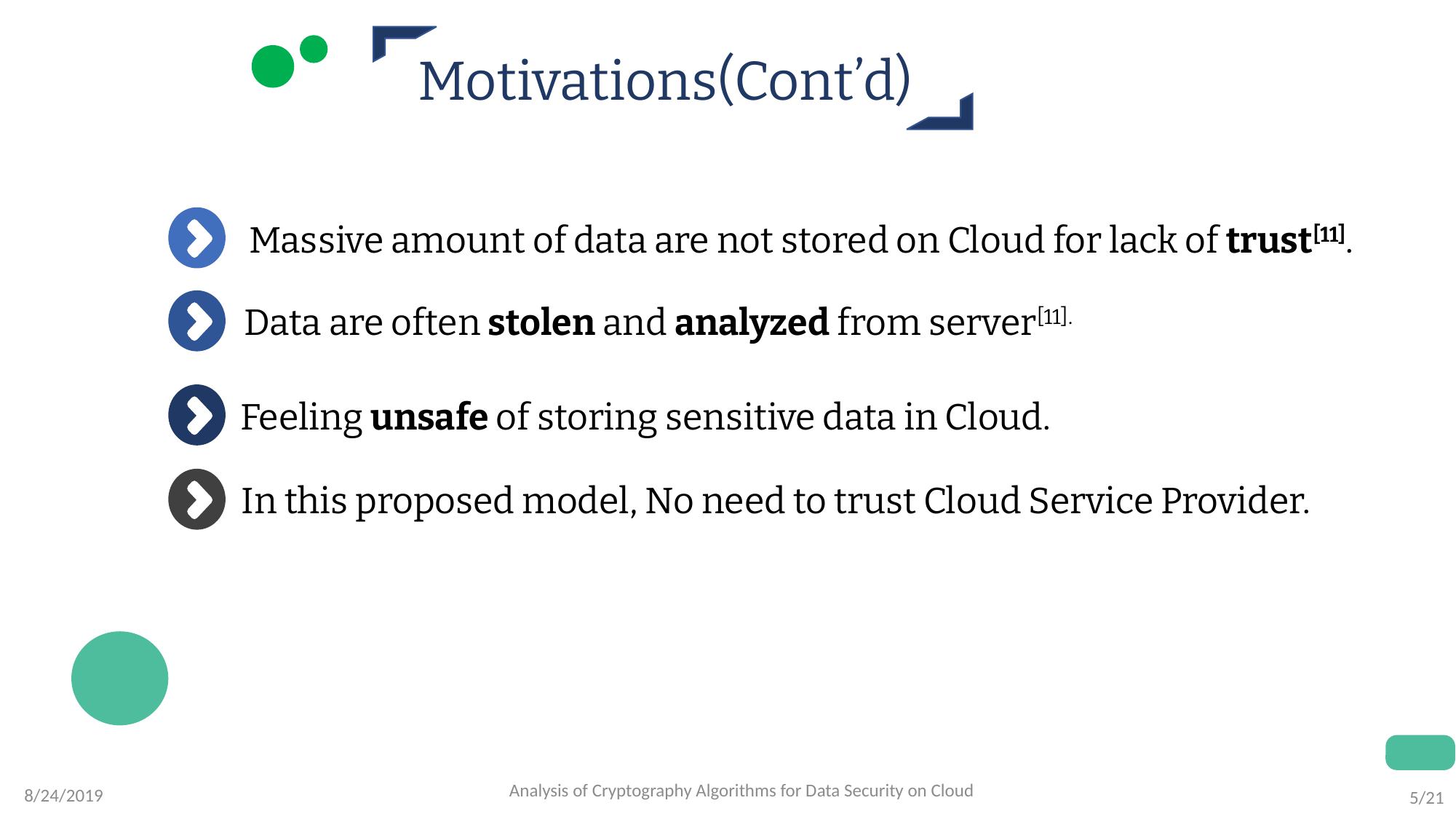

Motivations(Cont’d)

Massive amount of data are not stored on Cloud for lack of trust[11].

Data are often stolen and analyzed from server[11].

Feeling unsafe of storing sensitive data in Cloud.

In this proposed model, No need to trust Cloud Service Provider.

Analysis of Cryptography Algorithms for Data Security on Cloud
8/24/2019
5/21